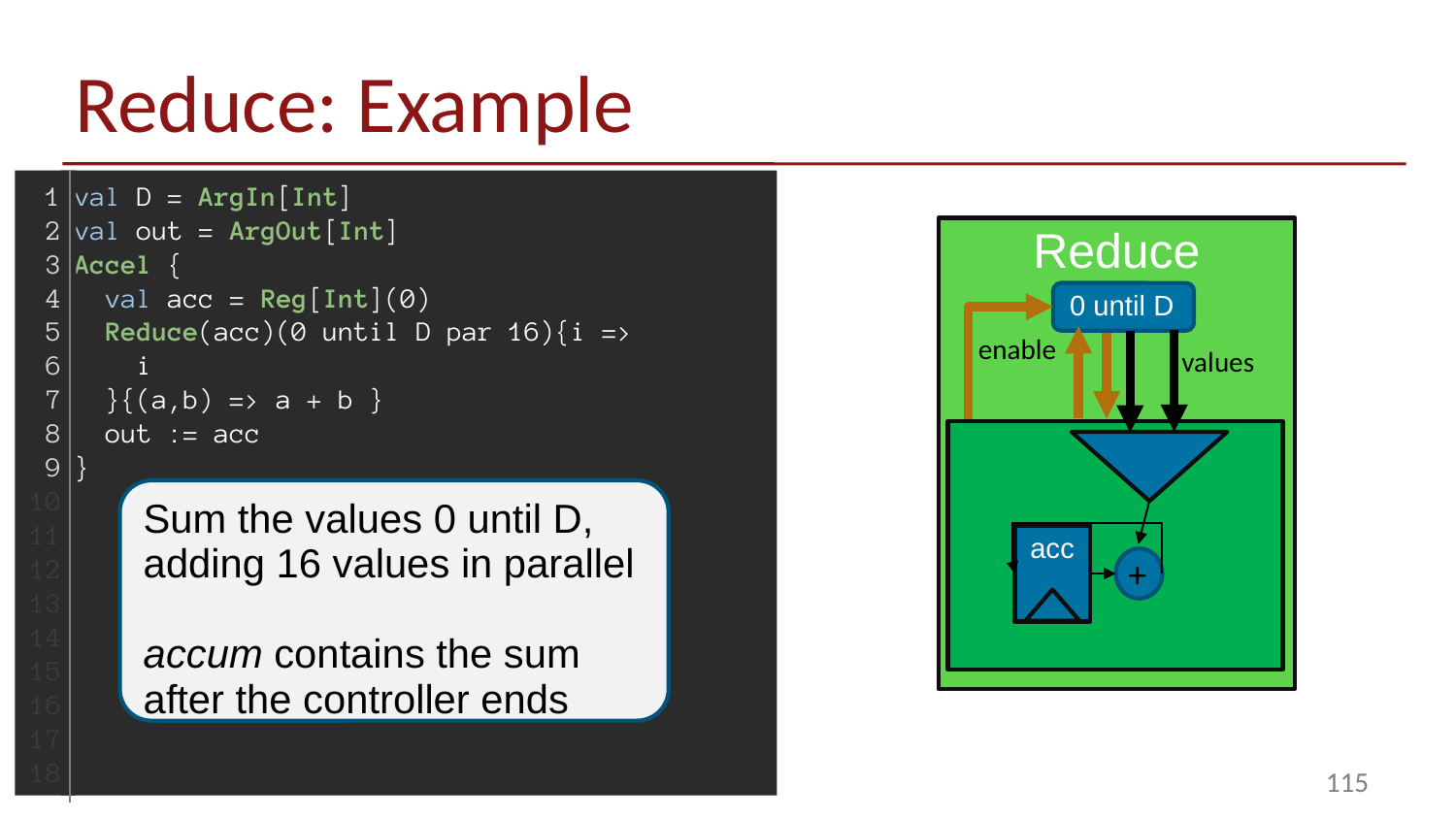

# Reduce: Example
1
2
3
4
5
6
7
8
9
10
11
12
13
14
15
16
17
18
val D = ArgIn[Int]
val out = ArgOut[Int]
Accel {
  val acc = Reg[Int](0)
  Reduce(acc)(0 until D par 16){i =>
    i
  }{(a,b) => a + b }
  out := acc
}

Reduce

ARM A9
(Host)
0 until D
enable
values

value

Sum the values 0 until D,
adding 16 values in parallel

accum contains the sum after the controller ends

CPU DRAM

acc
+

115